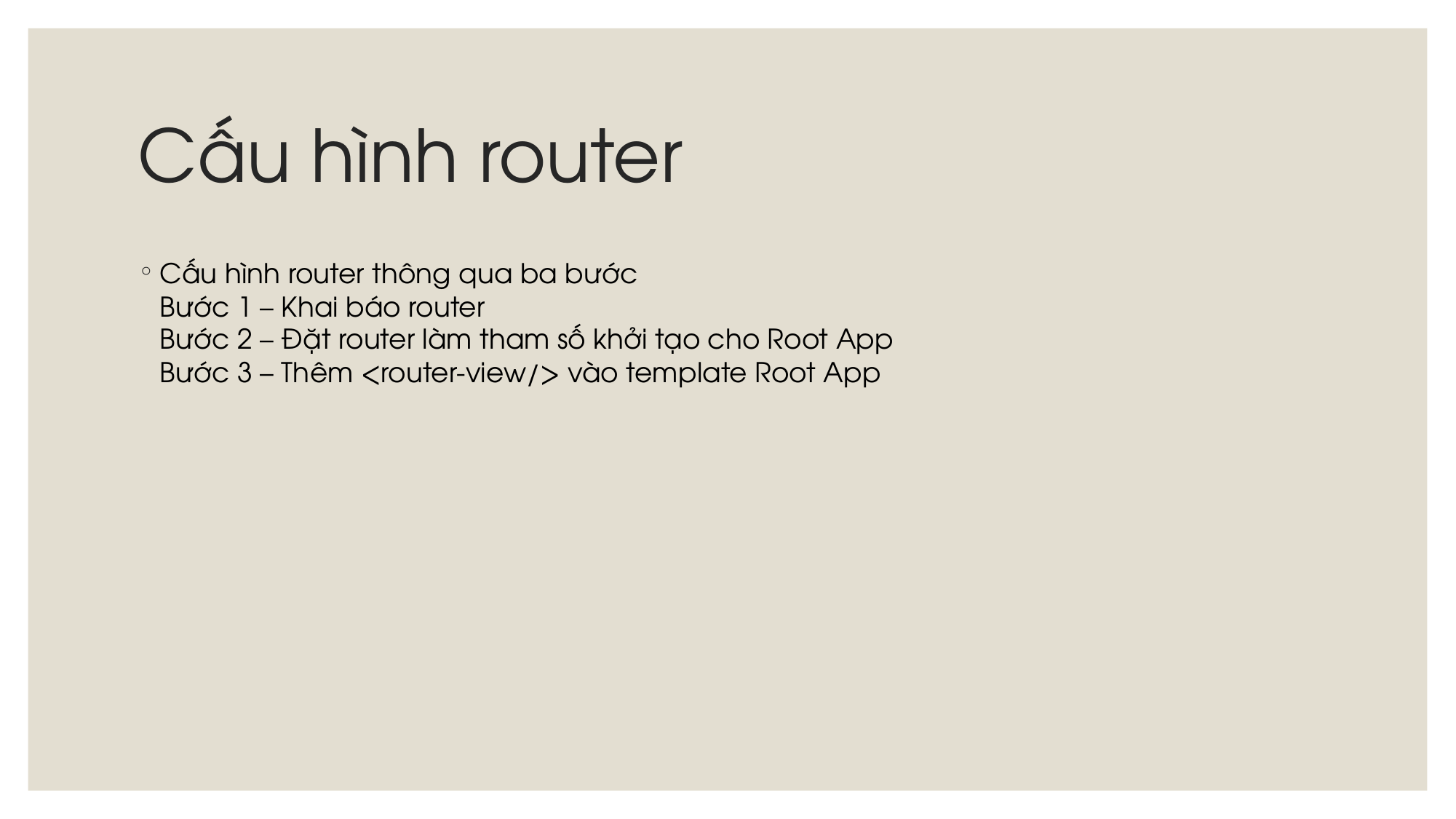

# Cấu hình router
Cấu hình router thông qua ba bước
Bước 1 – Khai báo router
Bước 2 – Đặt router làm tham số khởi tạo cho Root App
Bước 3 – Thêm <router-view/> vào template Root App